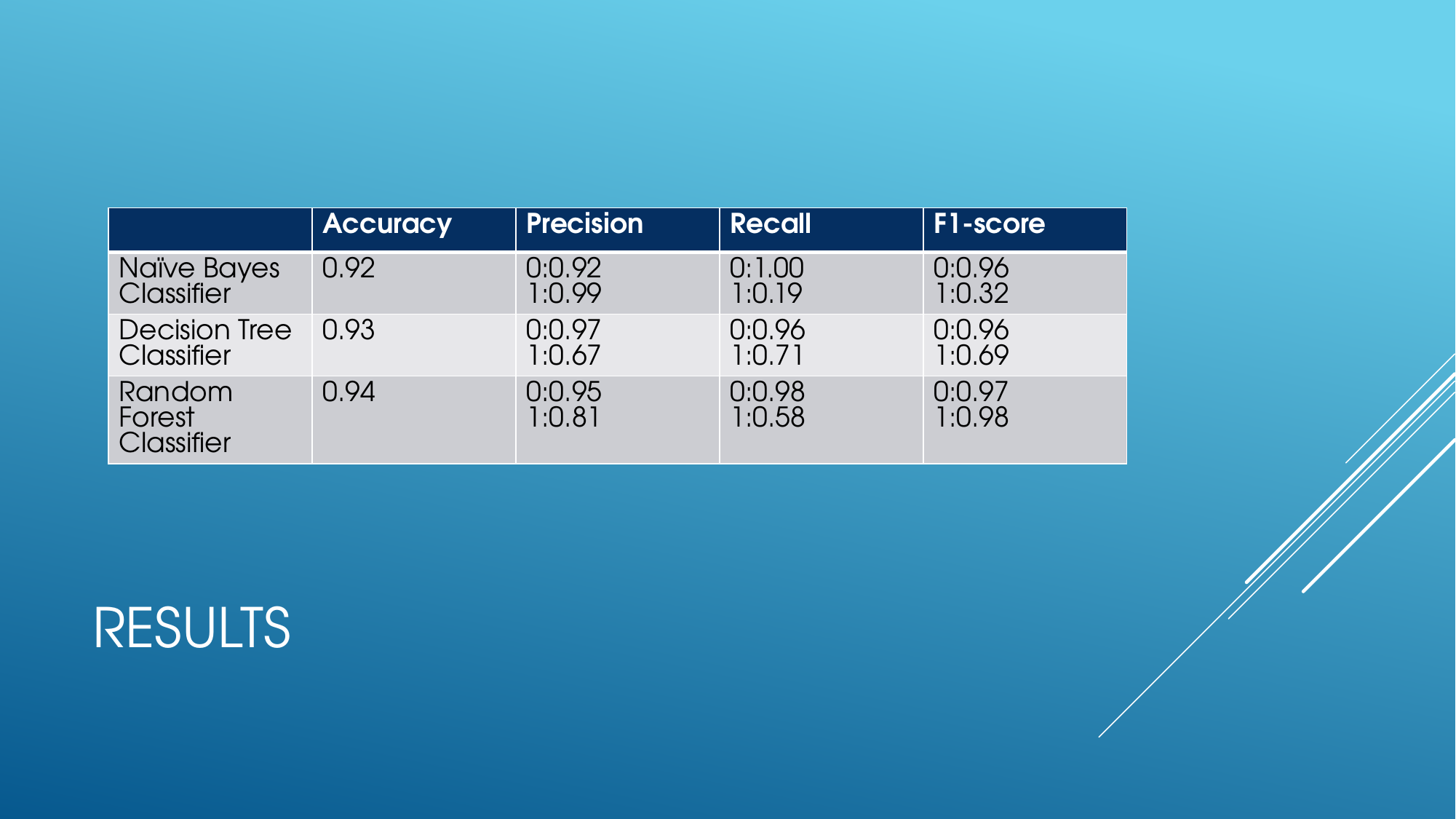

|  | Accuracy | Precision | Recall | F1-score |
| --- | --- | --- | --- | --- |
| Naïve Bayes Classifier | 0.92 | 0:0.92 1:0.99 | 0:1.00 1:0.19 | 0:0.96 1:0.32 |
| Decision Tree Classifier | 0.93 | 0:0.97 1:0.67 | 0:0.96 1:0.71 | 0:0.96 1:0.69 |
| Random Forest Classifier | 0.94 | 0:0.95 1:0.81 | 0:0.98 1:0.58 | 0:0.97 1:0.98 |
# results